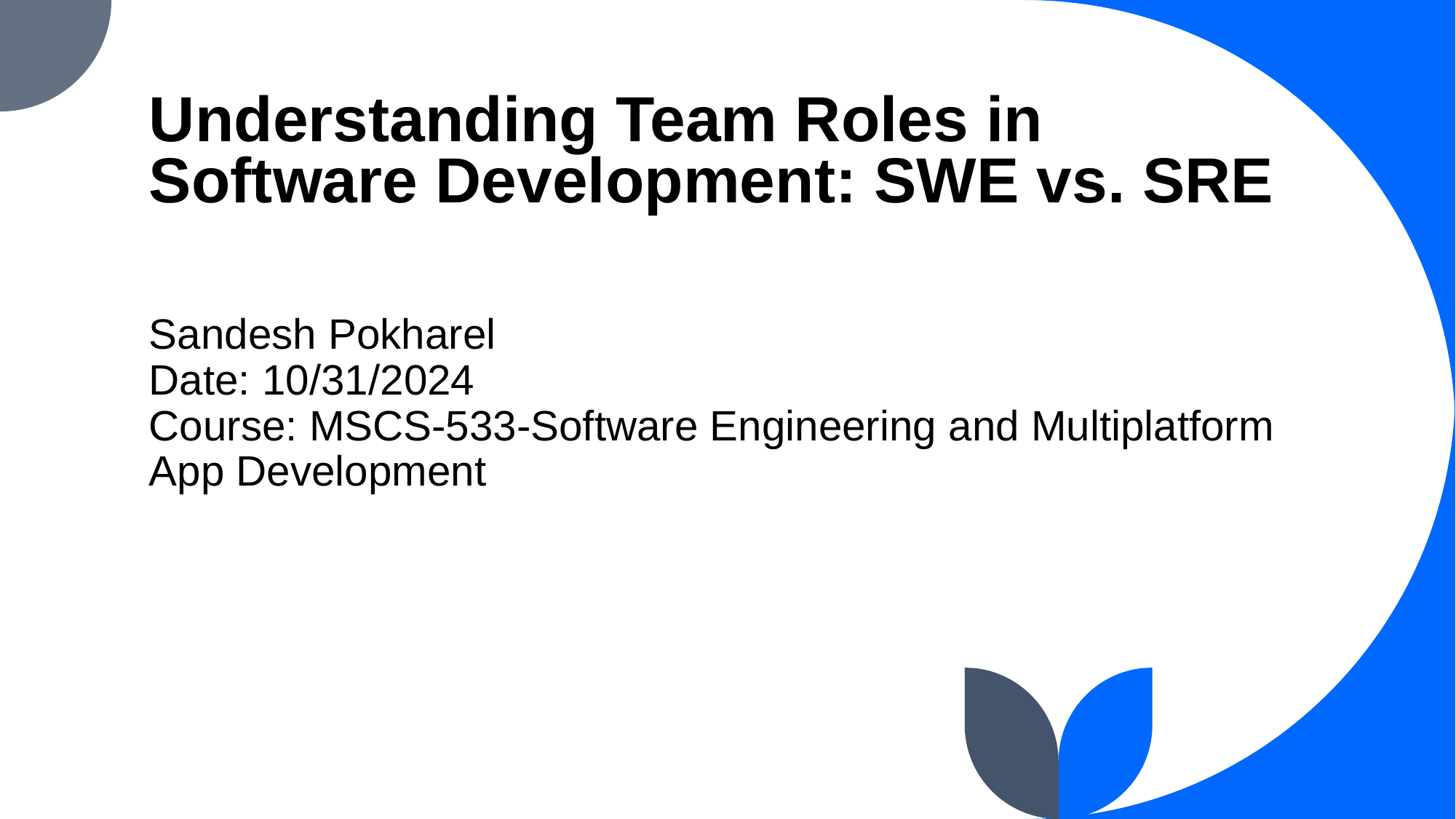

# Understanding Team Roles in Software Development: SWE vs. SRE

Sandesh Pokharel
Date: 10/31/2024
Course: MSCS-533-Software Engineering and Multiplatform App Development